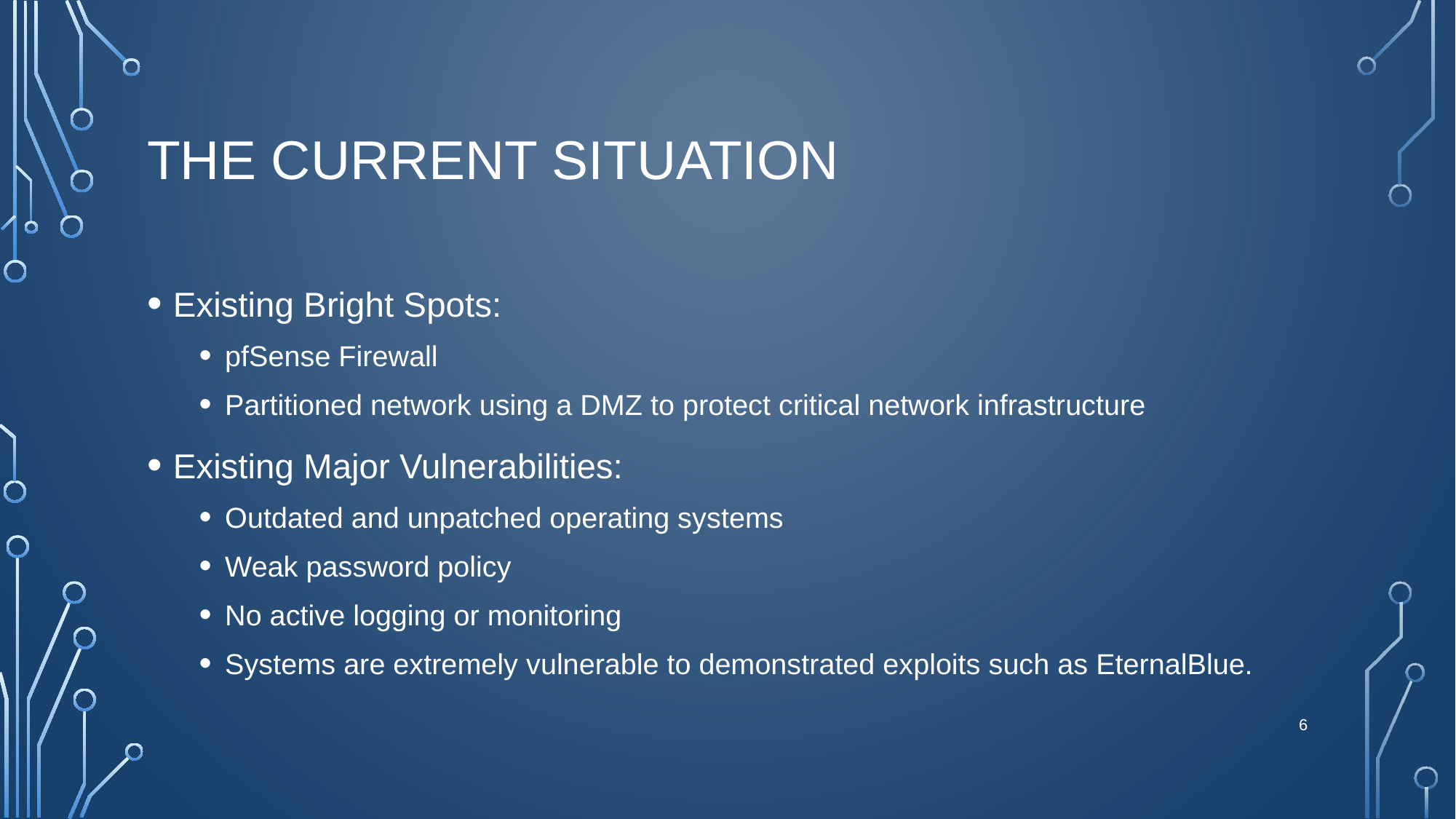

# The Current Situation
Existing Bright Spots:
pfSense Firewall
Partitioned network using a DMZ to protect critical network infrastructure
Existing Major Vulnerabilities:
Outdated and unpatched operating systems
Weak password policy
No active logging or monitoring
Systems are extremely vulnerable to demonstrated exploits such as EternalBlue.

6